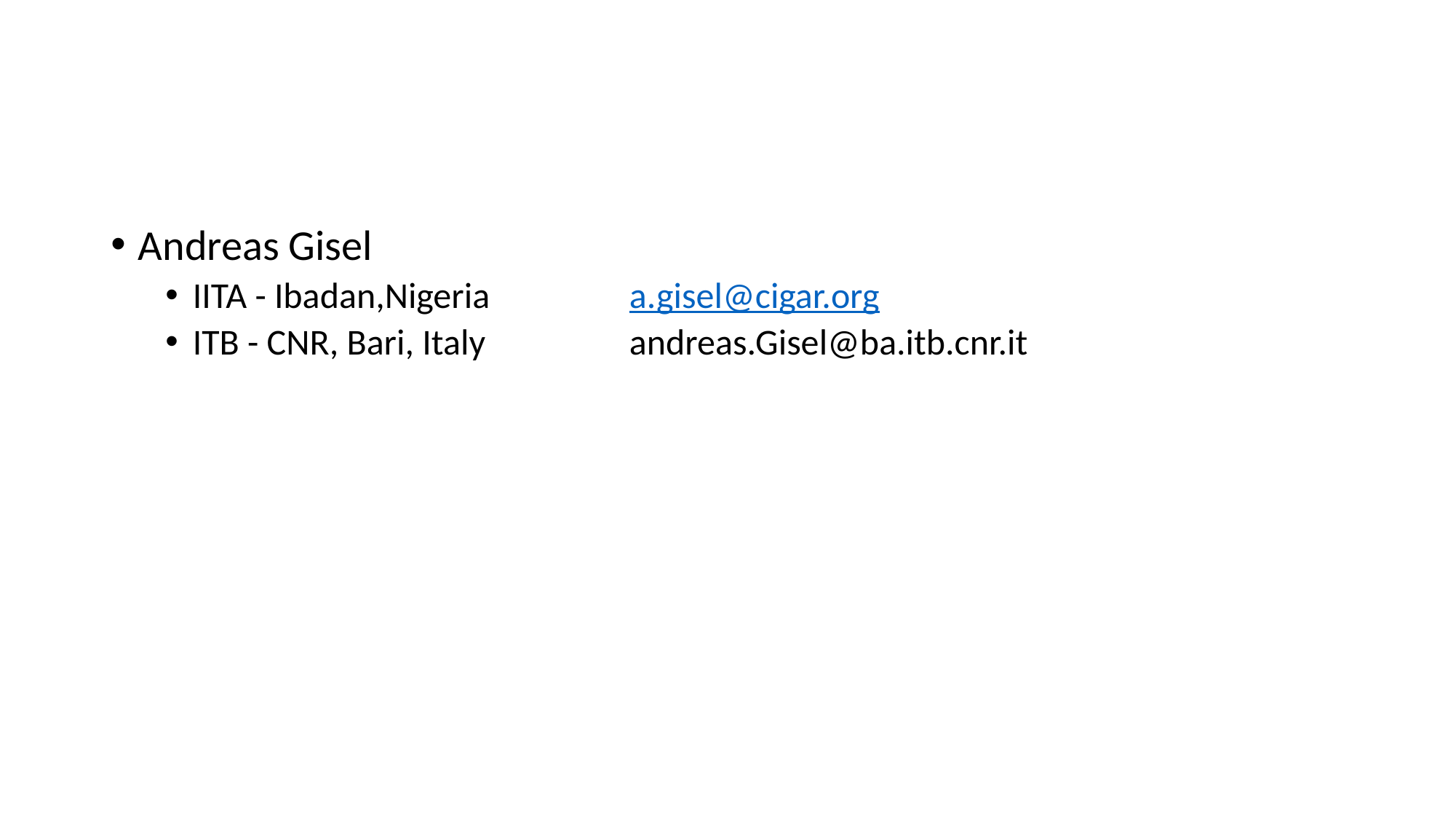

Andreas Gisel
IITA - Ibadan,Nigeria		a.gisel@cigar.org
ITB - CNR, Bari, Italy		andreas.Gisel@ba.itb.cnr.it